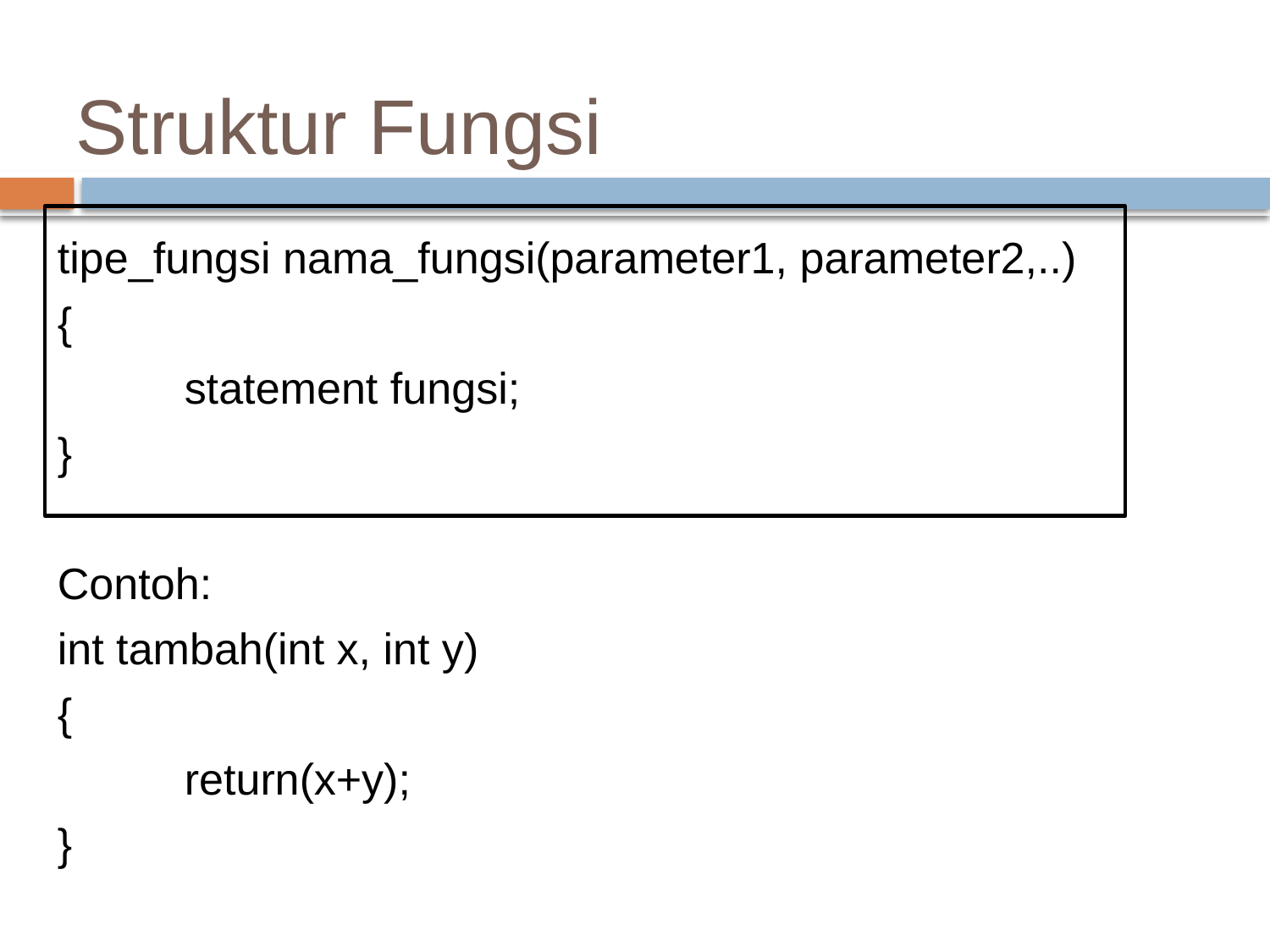

# Struktur Fungsi

tipe_fungsi nama_fungsi(parameter1, parameter2,..)
{
	statement fungsi;
}

Contoh:
int tambah(int x, int y)
{
	return(x+y);
}